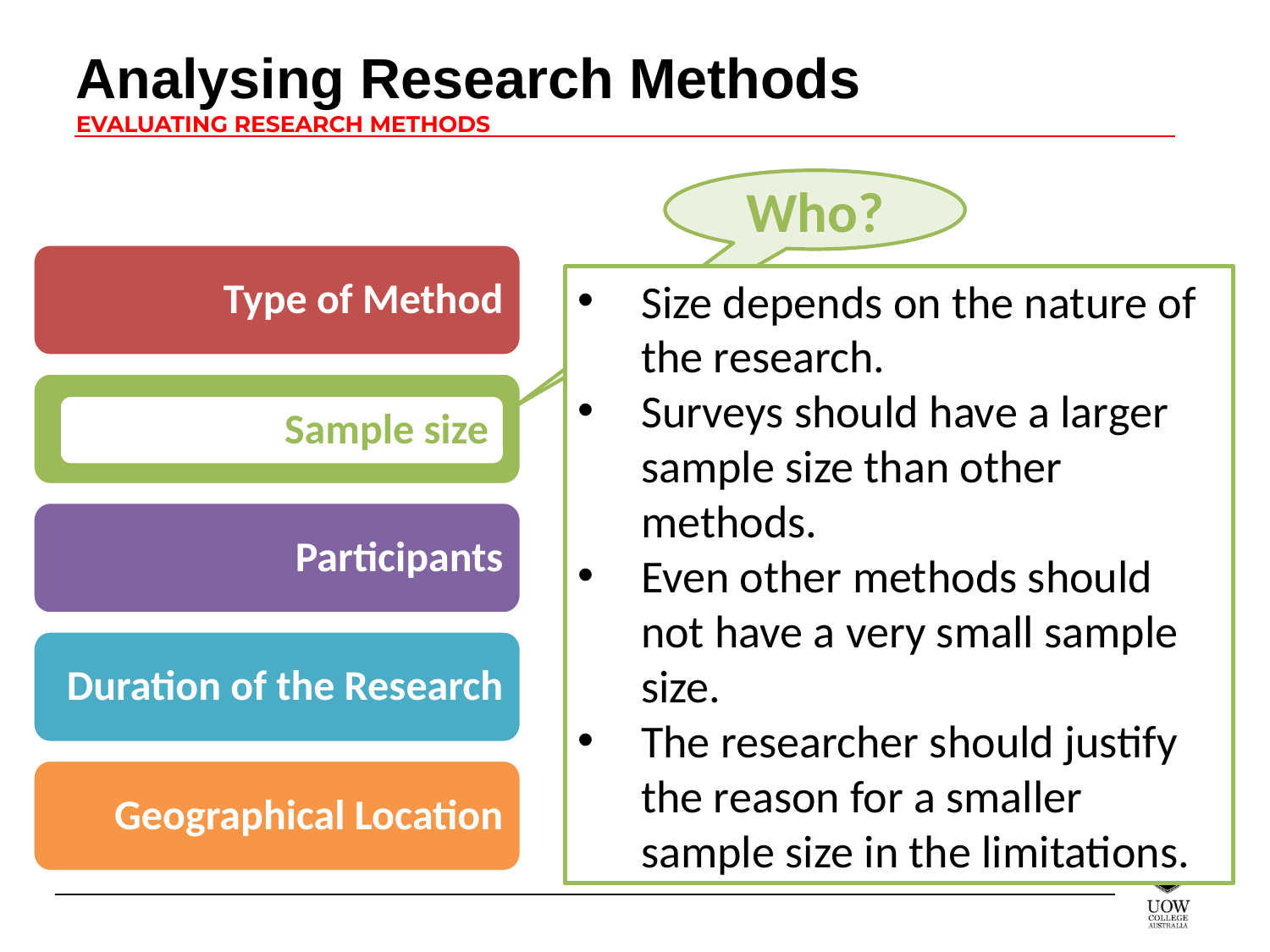

Analysing Research Methods
EVALUATING RESEARCH METHODS
Who?
Type of Method
Size depends on the nature of the research.
Surveys should have a larger sample size than other methods.
Even other methods should not have a very small sample size.
The researcher should justify the reason for a smaller sample size in the limitations.
Sample size
Sample size
Participants
Duration of the Research
Geographical Location